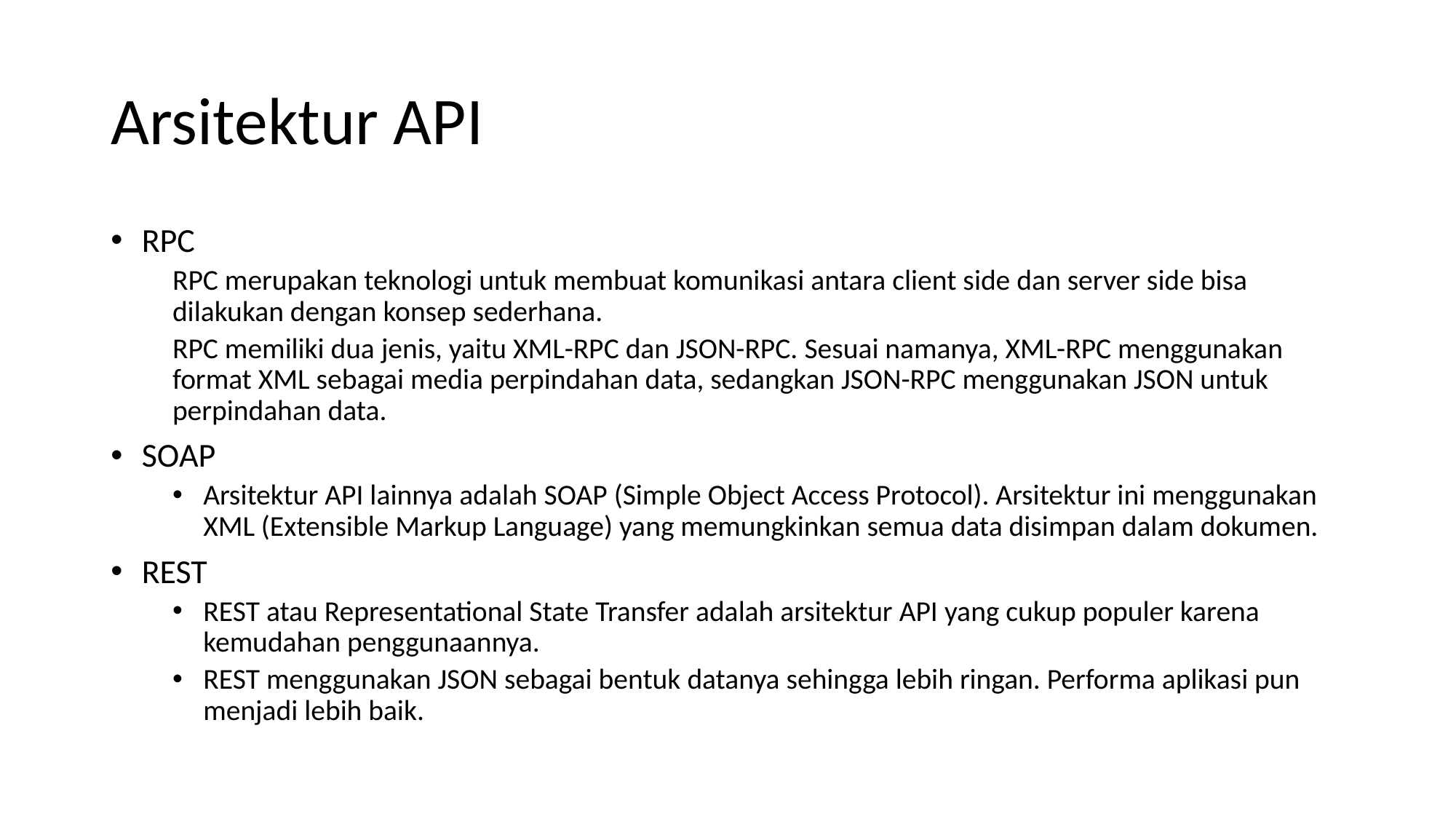

# Arsitektur API
RPC
RPC merupakan teknologi untuk membuat komunikasi antara client side dan server side bisa dilakukan dengan konsep sederhana.
RPC memiliki dua jenis, yaitu XML-RPC dan JSON-RPC. Sesuai namanya, XML-RPC menggunakan format XML sebagai media perpindahan data, sedangkan JSON-RPC menggunakan JSON untuk perpindahan data.
SOAP
Arsitektur API lainnya adalah SOAP (Simple Object Access Protocol). Arsitektur ini menggunakan XML (Extensible Markup Language) yang memungkinkan semua data disimpan dalam dokumen.
REST
REST atau Representational State Transfer adalah arsitektur API yang cukup populer karena kemudahan penggunaannya.
REST menggunakan JSON sebagai bentuk datanya sehingga lebih ringan. Performa aplikasi pun menjadi lebih baik.